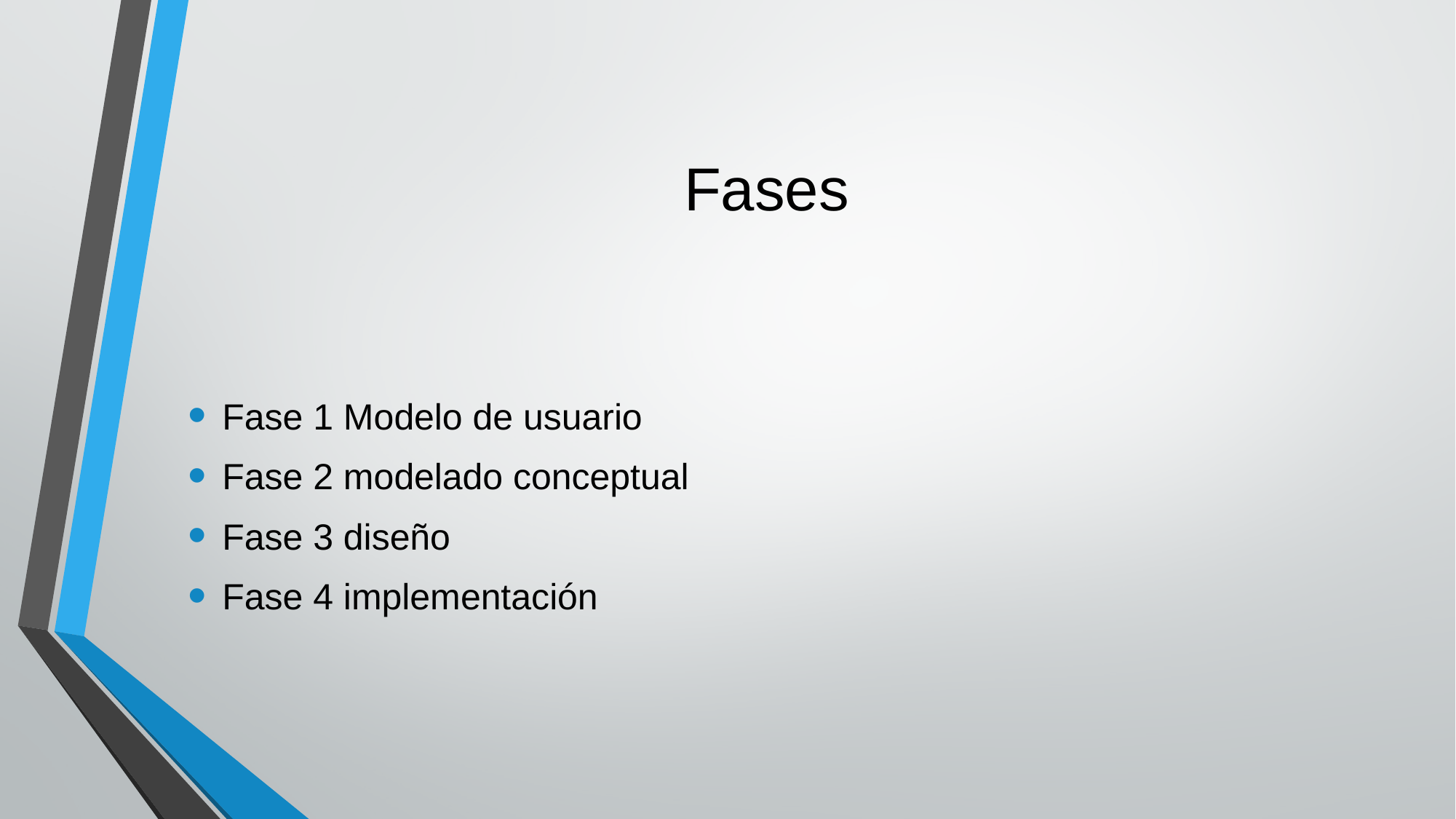

# Fases
Fase 1 Modelo de usuario
Fase 2 modelado conceptual
Fase 3 diseño
Fase 4 implementación